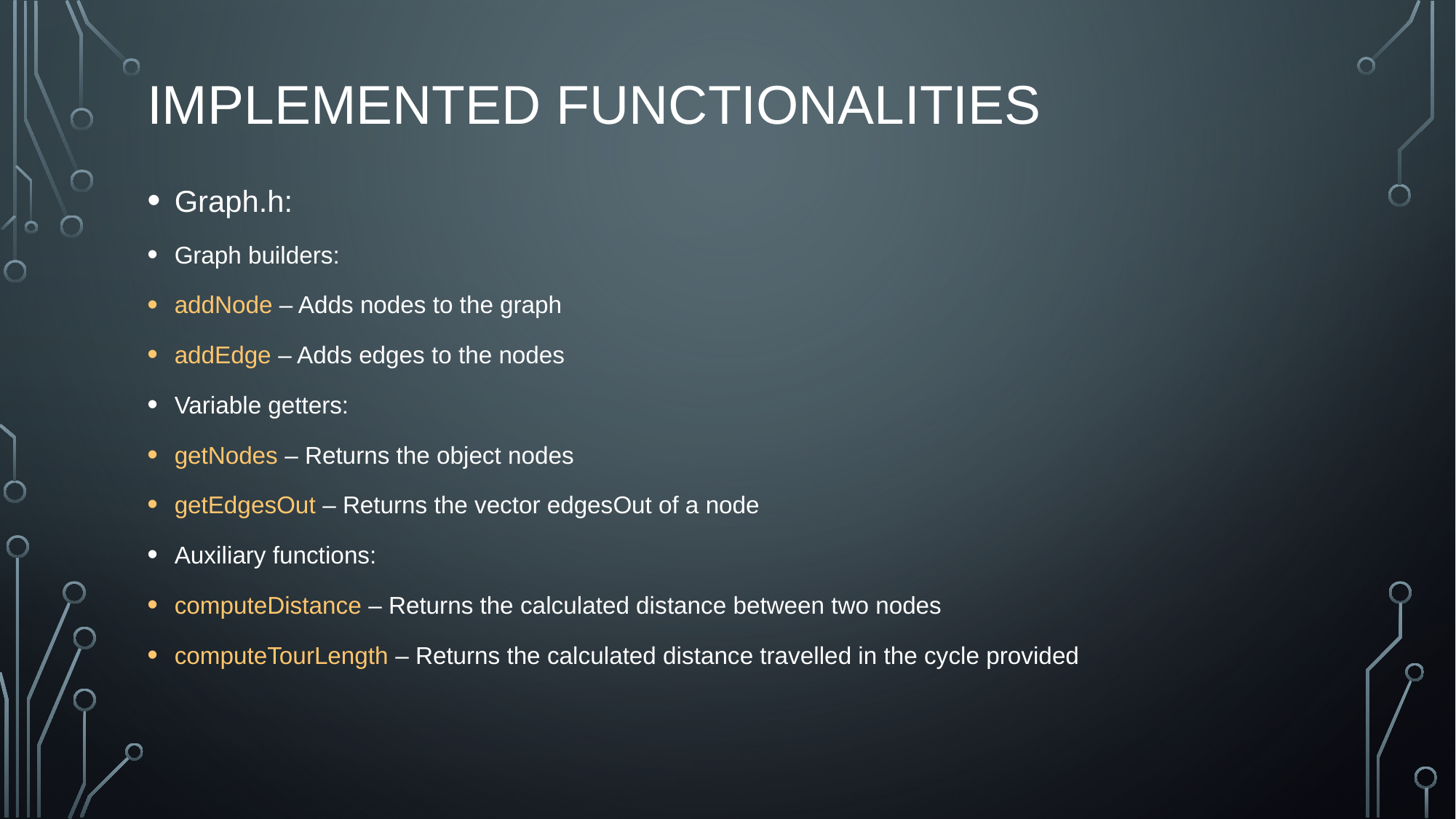

# Implemented Functionalities
Graph.h:
Graph builders:
addNode – Adds nodes to the graph
addEdge – Adds edges to the nodes
Variable getters:
getNodes – Returns the object nodes
getEdgesOut – Returns the vector edgesOut of a node
Auxiliary functions:
computeDistance – Returns the calculated distance between two nodes
computeTourLength – Returns the calculated distance travelled in the cycle provided